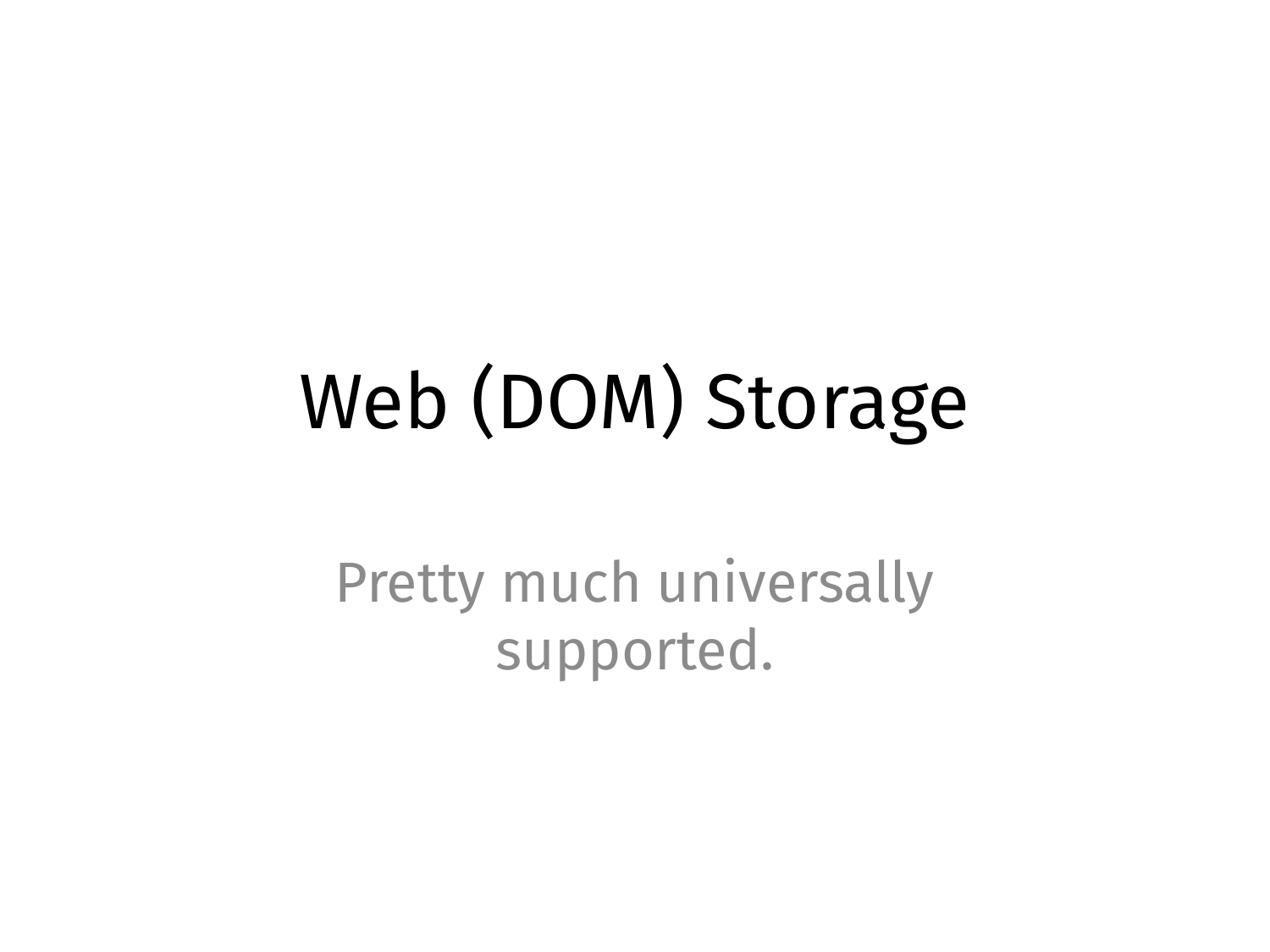

# Web (DOM) Storage
Pretty much universally supported.